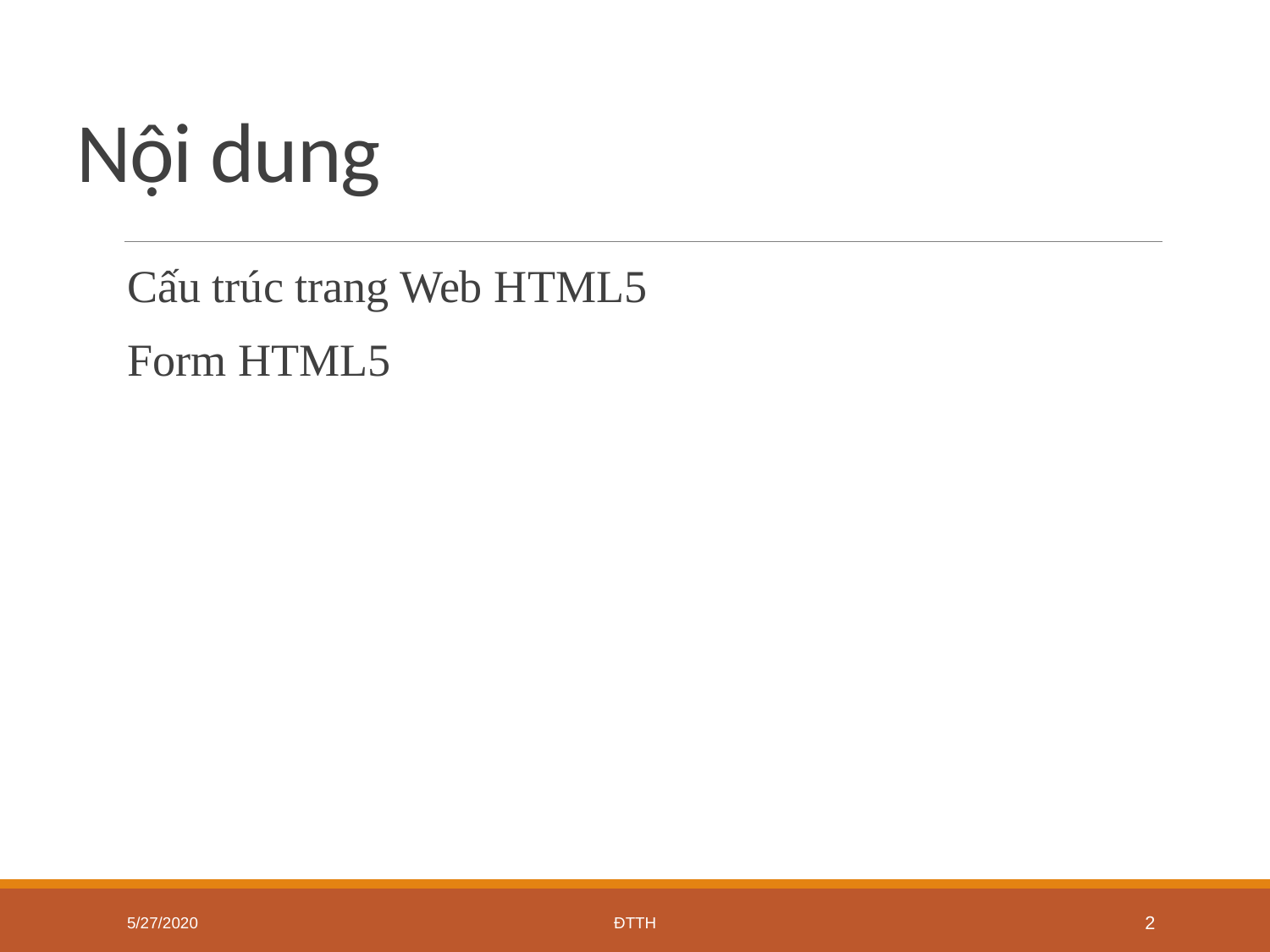

# Nội dung
Cấu trúc trang Web HTML5
Form HTML5
5/27/2020
ĐTTH
2